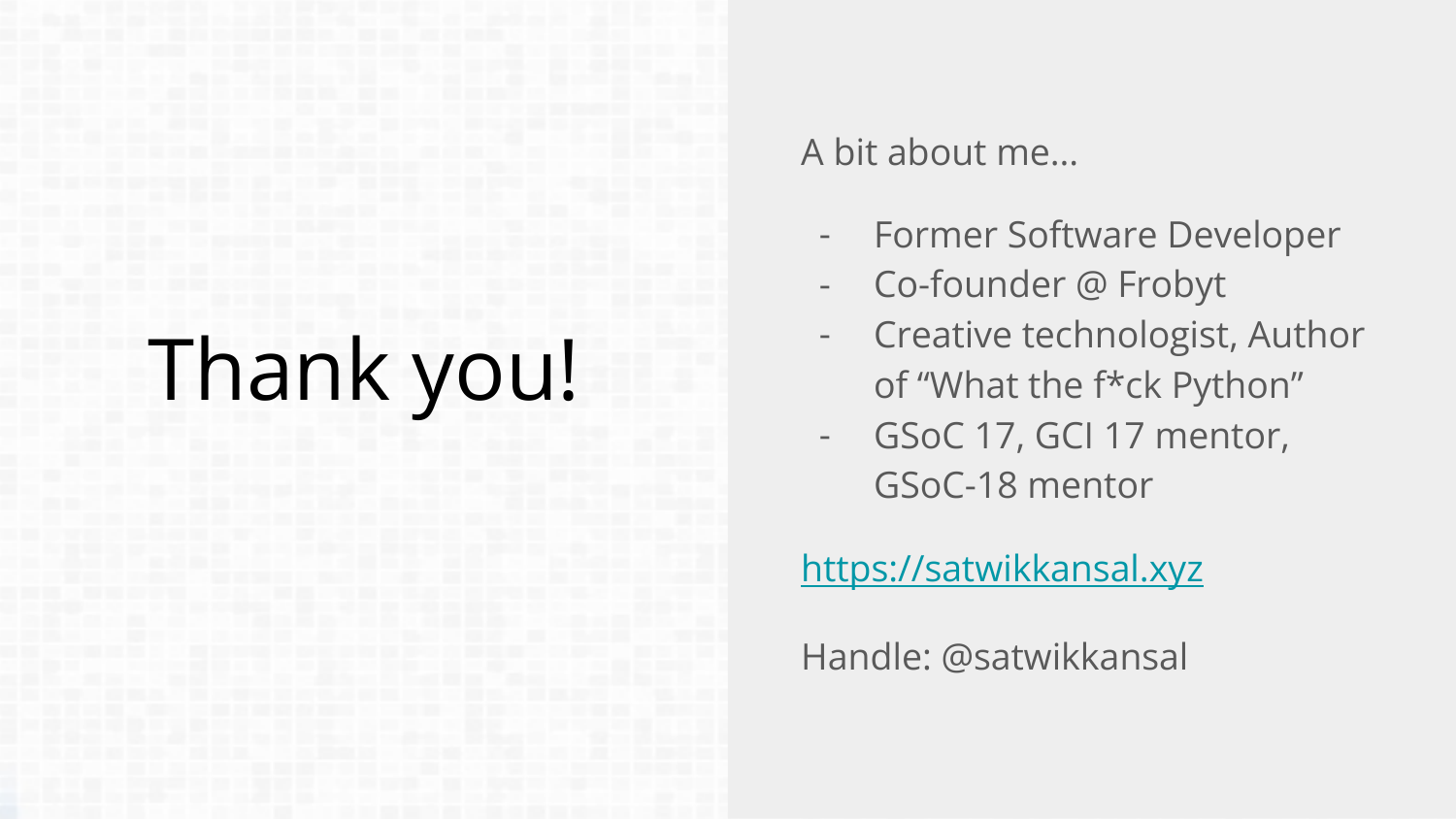

A bit about me...
Former Software Developer
Co-founder @ Frobyt
Creative technologist, Author of “What the f*ck Python”
GSoC 17, GCI 17 mentor, GSoC-18 mentor
https://satwikkansal.xyz
Handle: @satwikkansal
# Thank you!